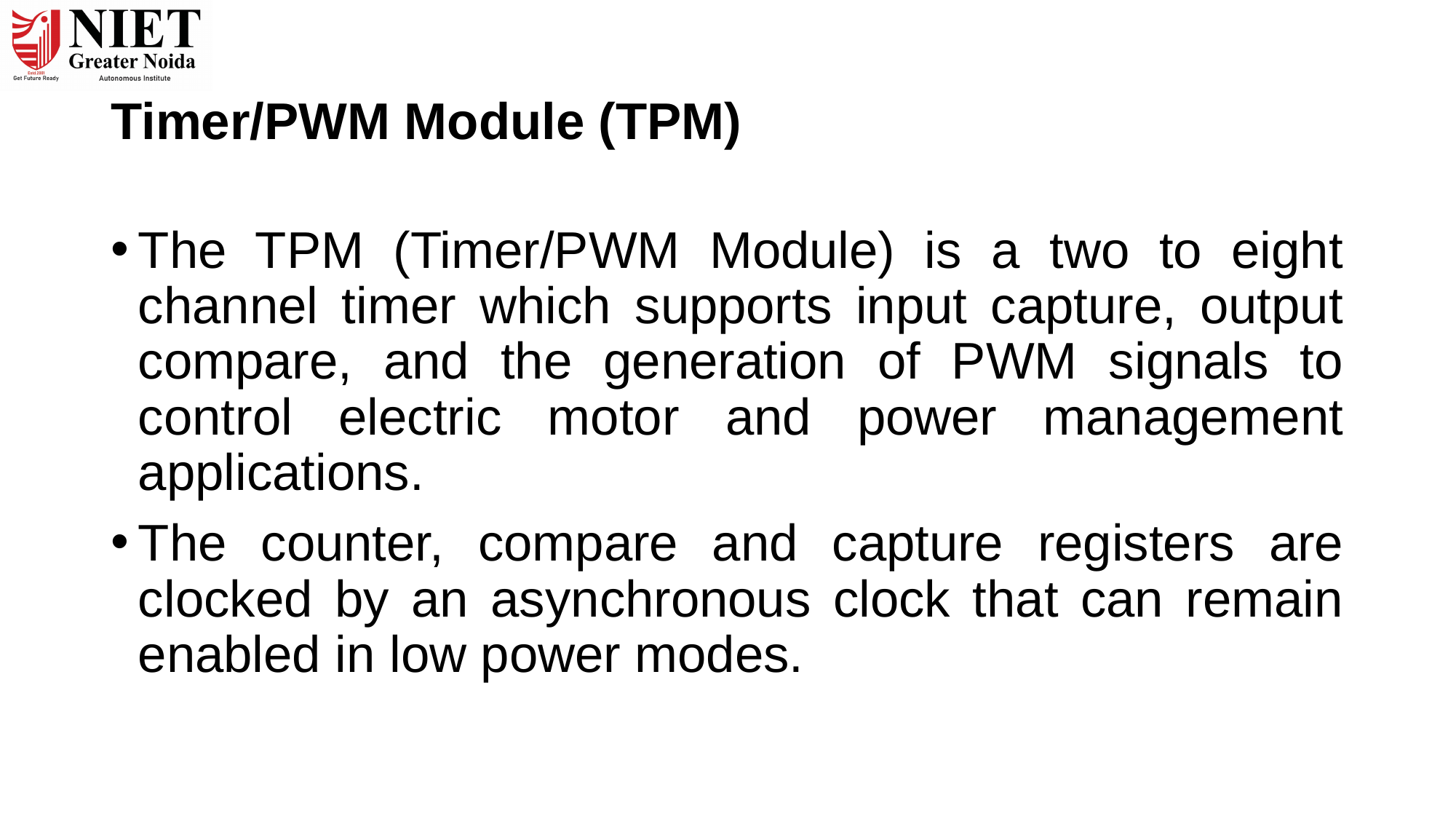

# Timer/PWM Module (TPM)
The TPM (Timer/PWM Module) is a two to eight channel timer which supports input capture, output compare, and the generation of PWM signals to control electric motor and power management applications.
The counter, compare and capture registers are clocked by an asynchronous clock that can remain enabled in low power modes.